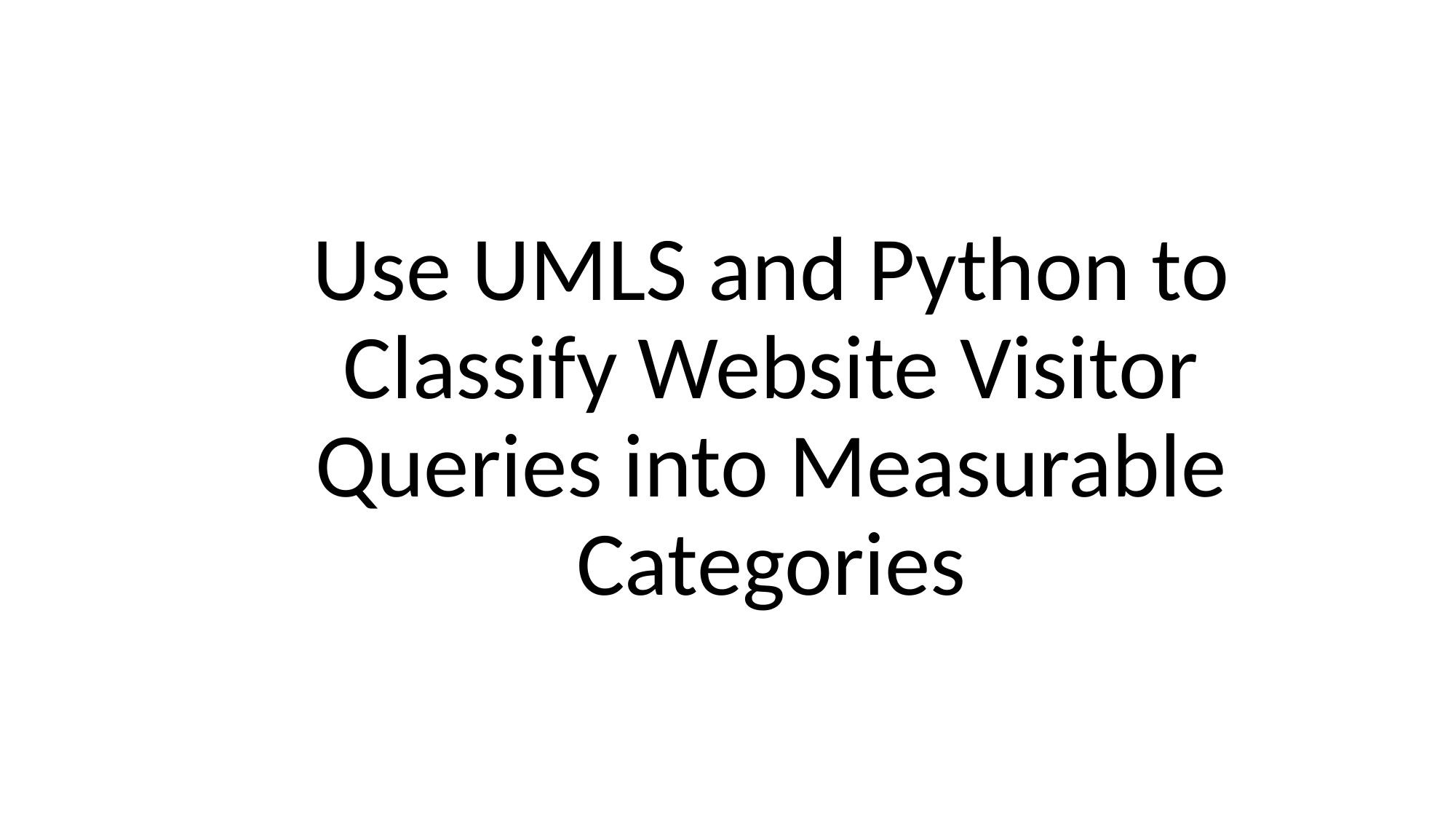

# Use UMLS and Python to Classify Website Visitor Queries into Measurable Categories